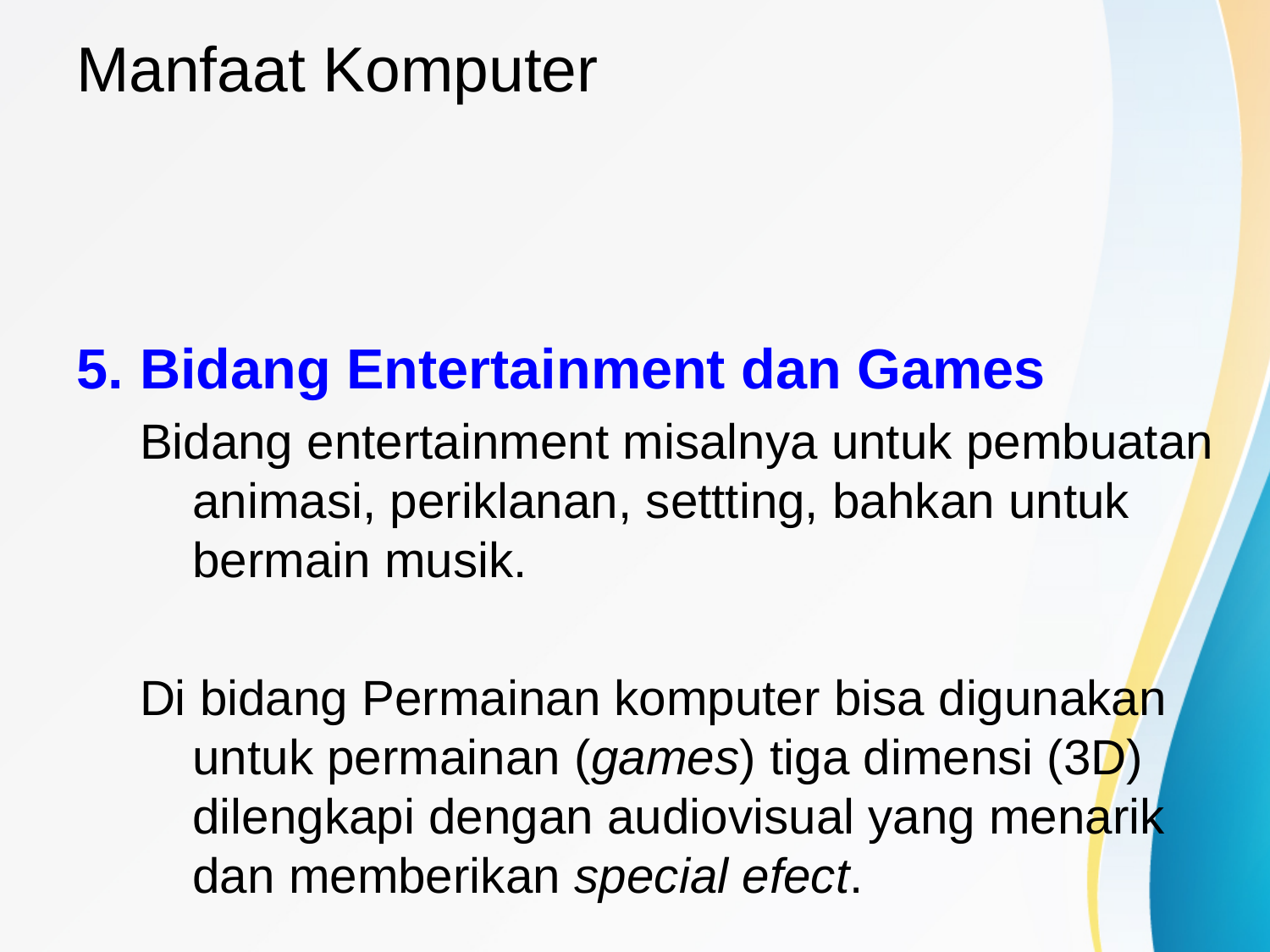

# Manfaat Komputer
Bidang Entertainment dan Games
Bidang entertainment misalnya untuk pembuatan animasi, periklanan, settting, bahkan untuk bermain musik.

Di bidang Permainan komputer bisa digunakan untuk permainan (games) tiga dimensi (3D) dilengkapi dengan audiovisual yang menarik dan memberikan special efect.